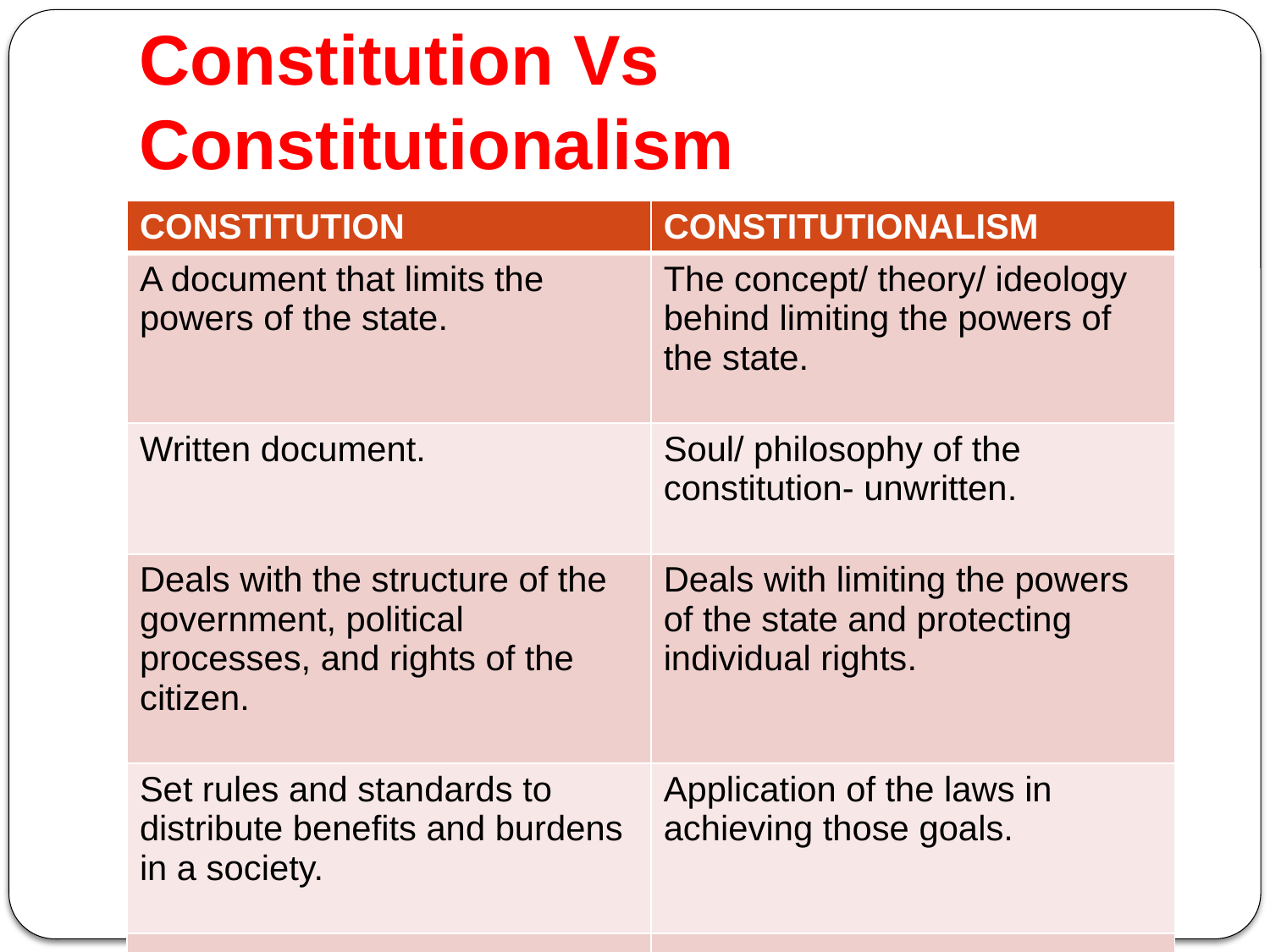

# Constitution Vs Constitutionalism
| CONSTITUTION | CONSTITUTIONALISM |
| --- | --- |
| A document that limits the powers of the state. | The concept/ theory/ ideology behind limiting the powers of the state. |
| Written document. | Soul/ philosophy of the constitution- unwritten. |
| Deals with the structure of the government, political processes, and rights of the citizen. | Deals with limiting the powers of the state and protecting individual rights. |
| Set rules and standards to distribute benefits and burdens in a society. | Application of the laws in achieving those goals. |
|  |  |